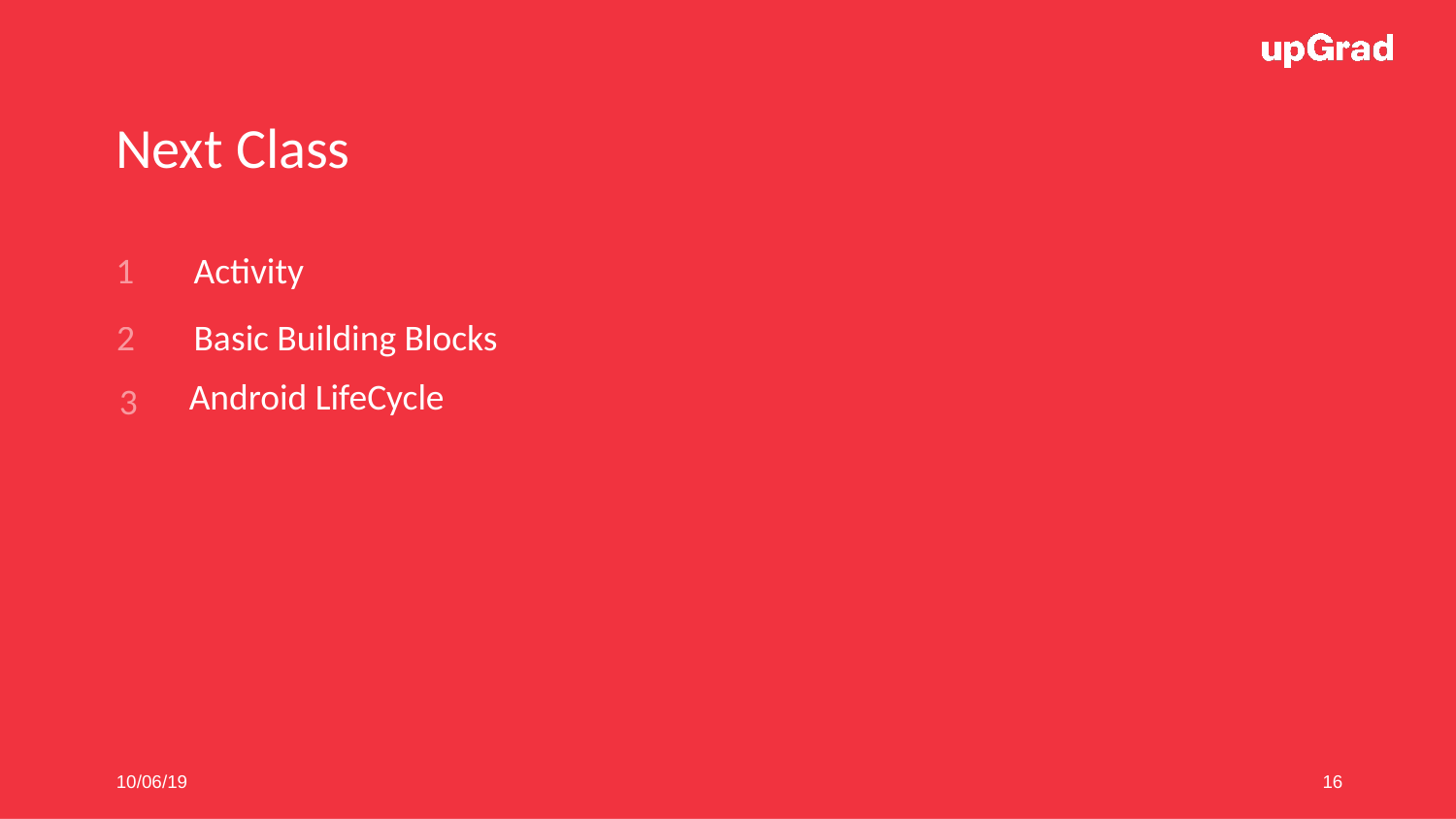

Next Class
1
Activity
2
Basic Building Blocks
Android LifeCycle
 3
10/06/19
16